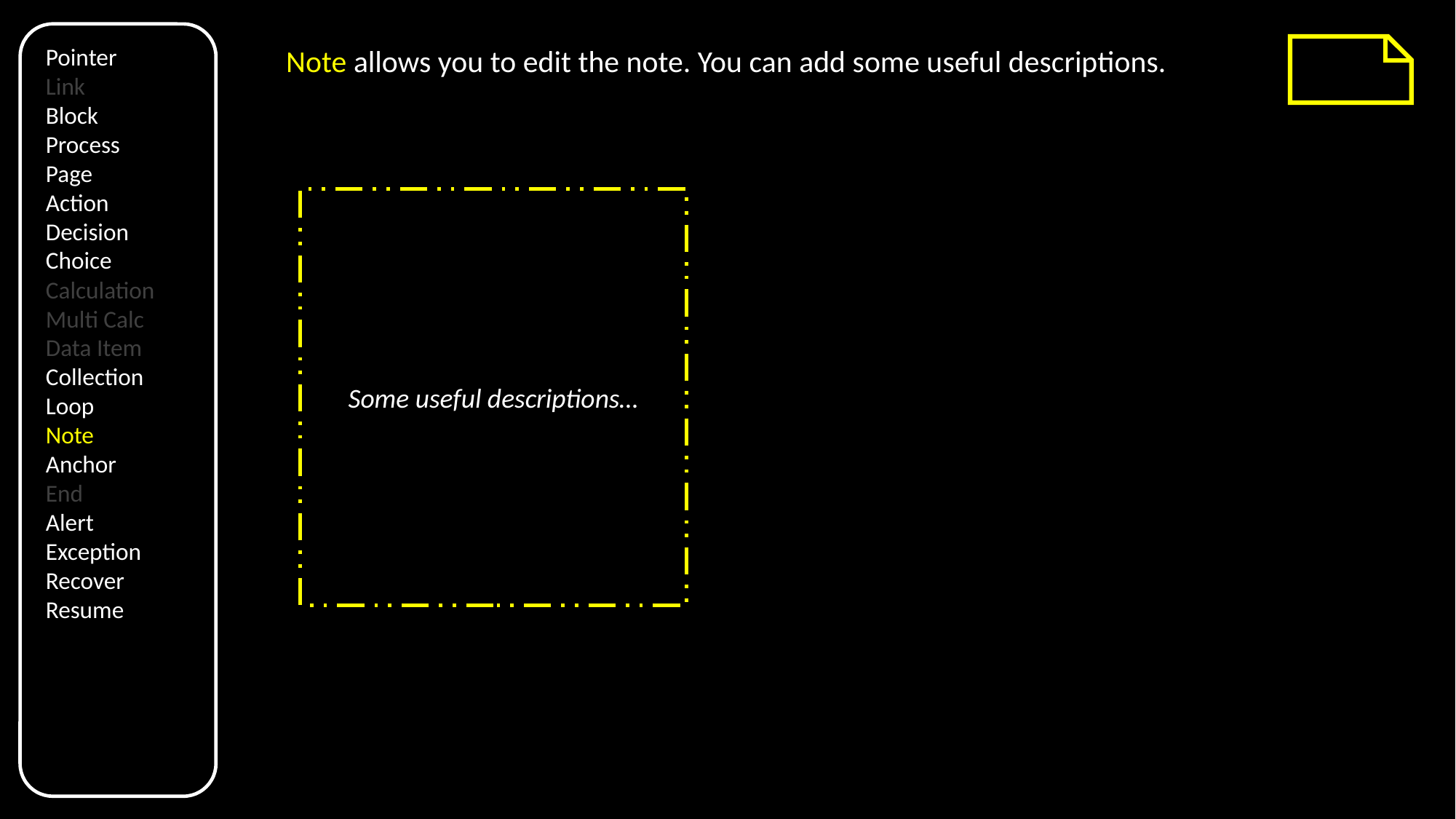

Pointer
Link
Block
Process
Page
Action
Decision
Choice
Calculation
Multi Calc
Data Item
Collection
Loop
Note
Anchor
End
Alert
Exception
Recover
Resume
Note allows you to edit the note. You can add some useful descriptions.

Some useful descriptions…